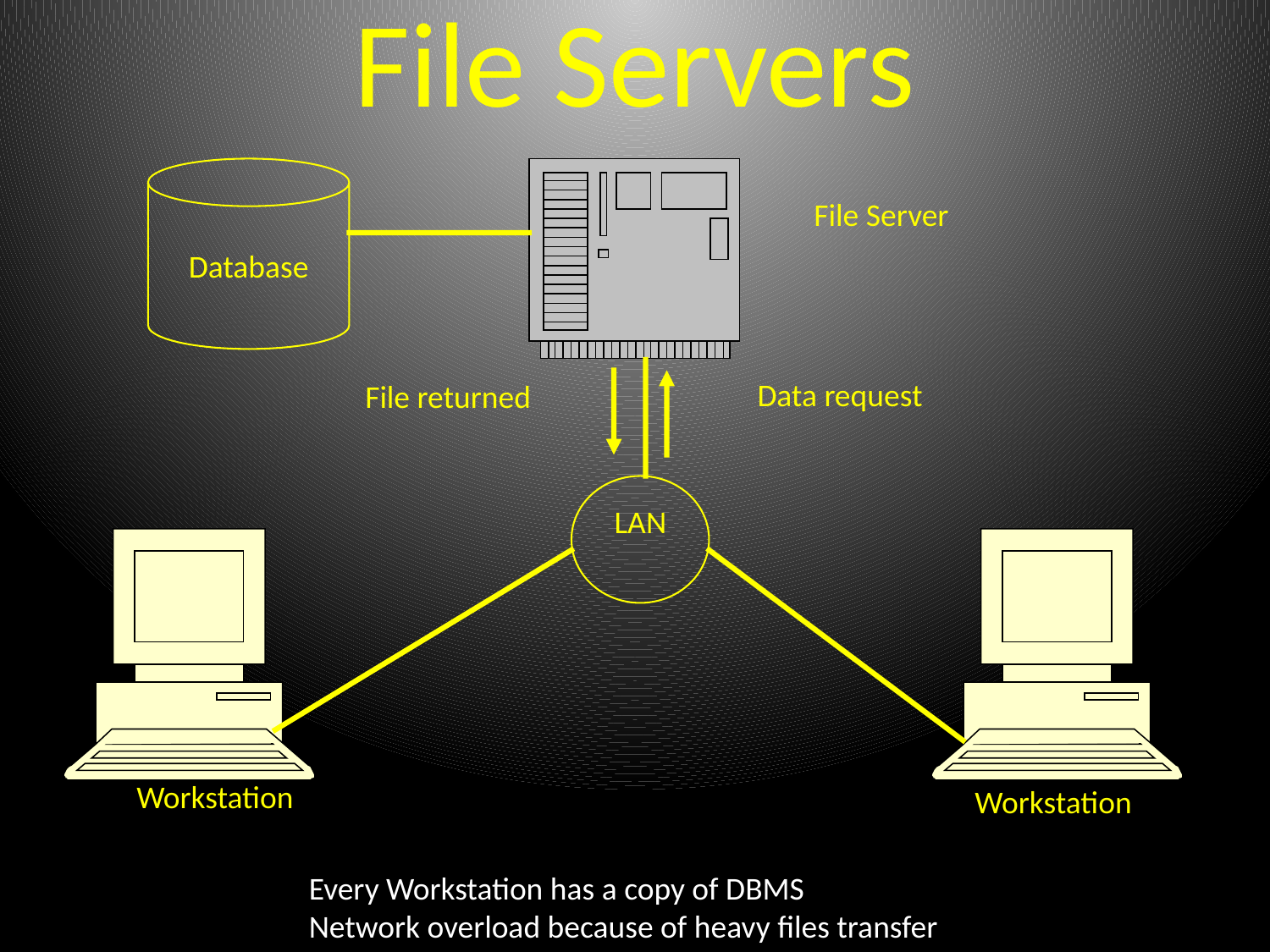

# File Servers
Database

File Server

Data request
File returned

LAN

Workstation
Workstation
Every Workstation has a copy of DBMS
Network overload because of heavy files transfer